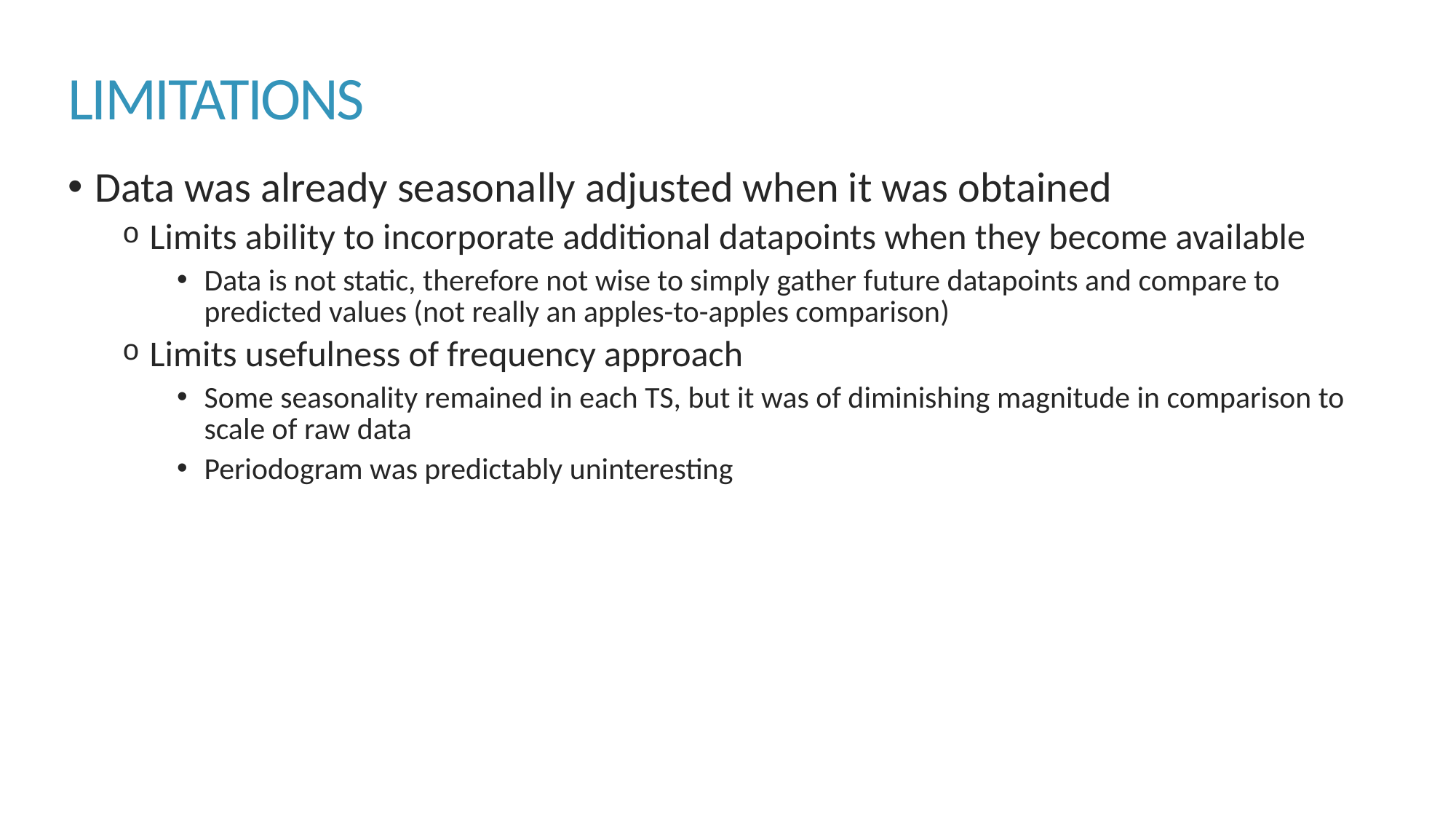

# LIMITATIONS
Data was already seasonally adjusted when it was obtained
Limits ability to incorporate additional datapoints when they become available
Data is not static, therefore not wise to simply gather future datapoints and compare to predicted values (not really an apples-to-apples comparison)
Limits usefulness of frequency approach
Some seasonality remained in each TS, but it was of diminishing magnitude in comparison to scale of raw data
Periodogram was predictably uninteresting